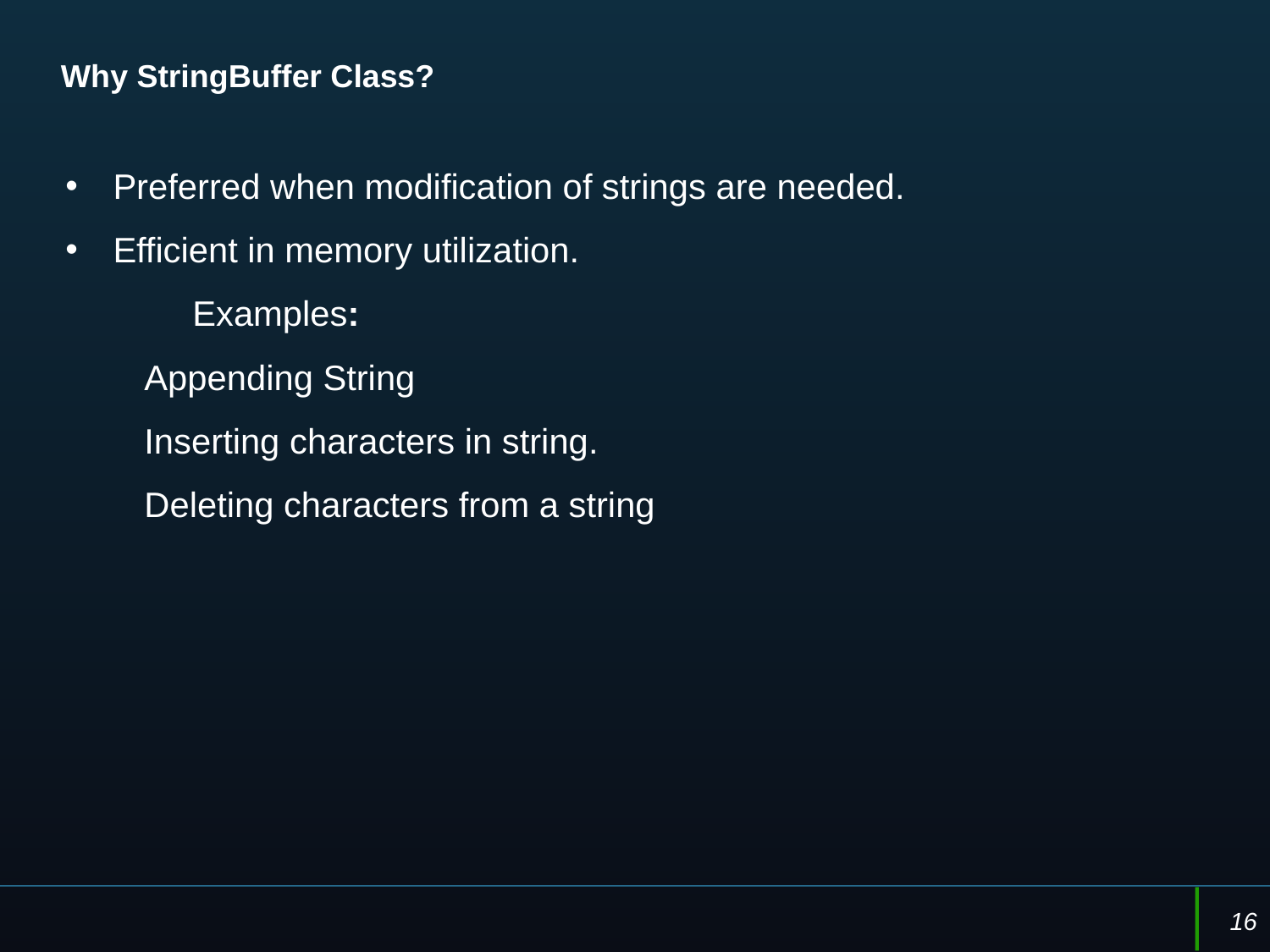

# Why StringBuffer Class?
Preferred when modification of strings are needed.
Efficient in memory utilization.
	Examples:
Appending String
Inserting characters in string.
Deleting characters from a string

16